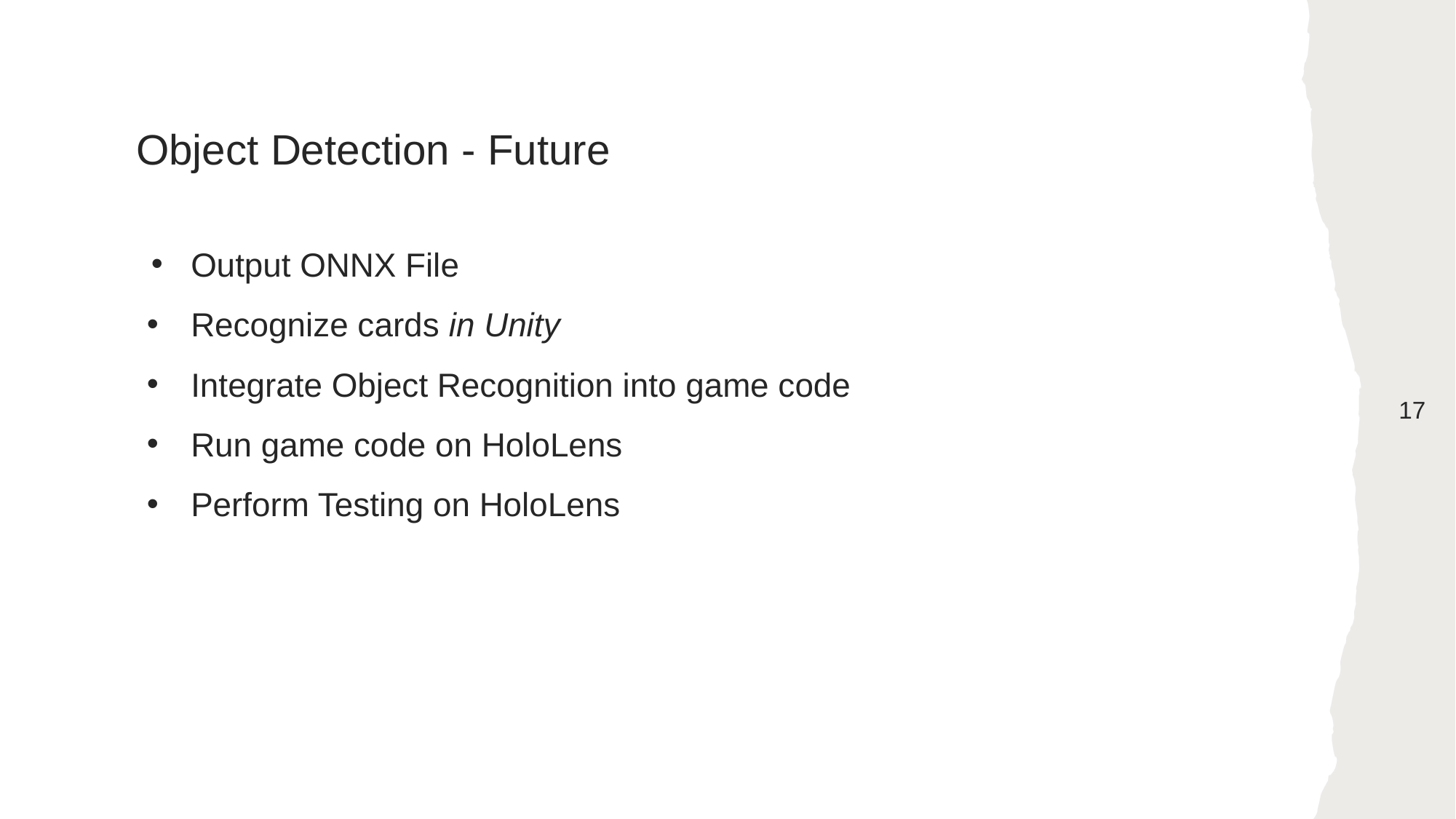

# Object Detection - Future
Output ONNX File
Recognize cards in Unity
Integrate Object Recognition into game code
Run game code on HoloLens
Perform Testing on HoloLens

17